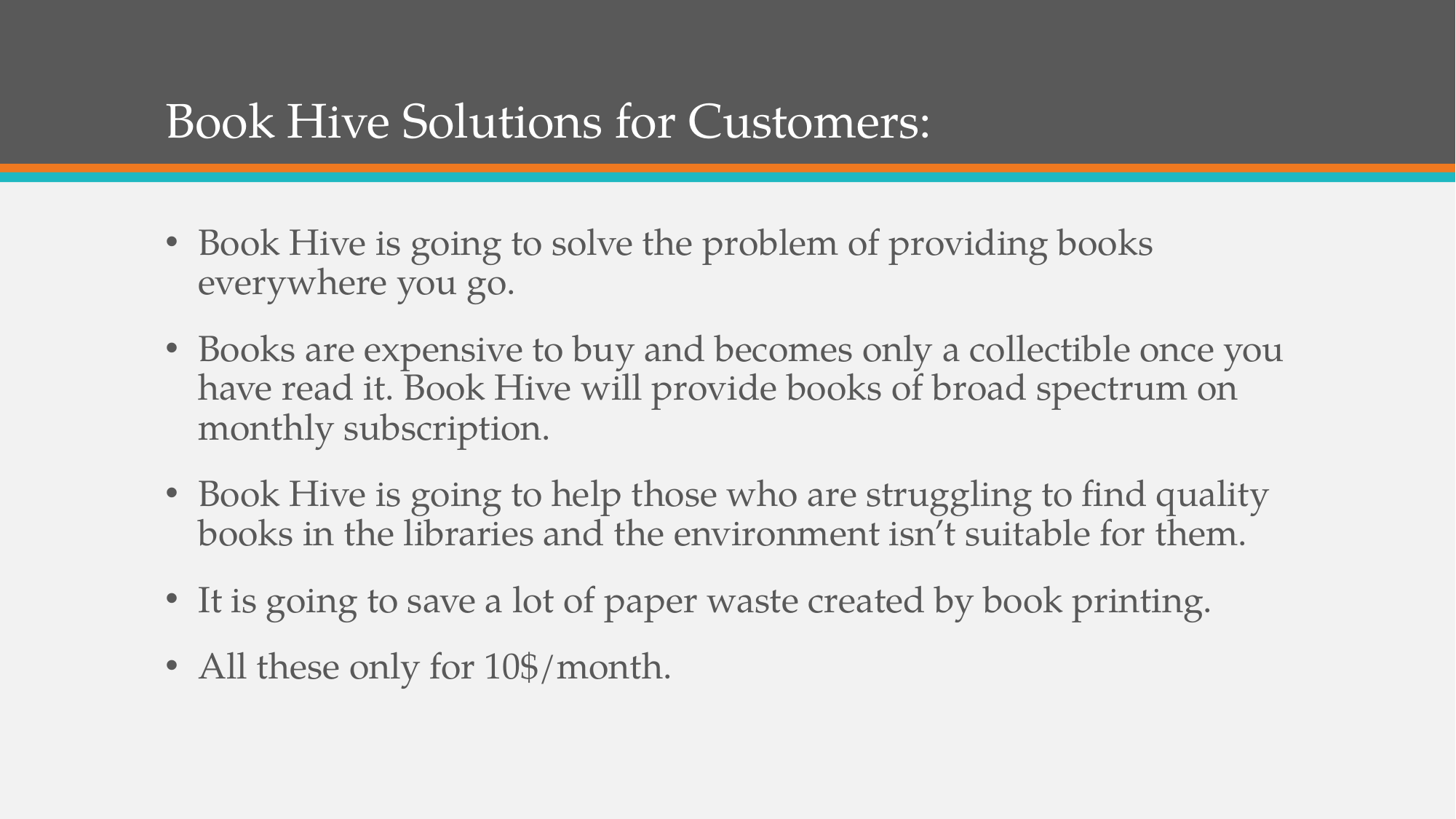

# Book Hive Solutions for Customers:
Book Hive is going to solve the problem of providing books everywhere you go.
Books are expensive to buy and becomes only a collectible once you have read it. Book Hive will provide books of broad spectrum on monthly subscription.
Book Hive is going to help those who are struggling to find quality books in the libraries and the environment isn’t suitable for them.
It is going to save a lot of paper waste created by book printing.
All these only for 10$/month.